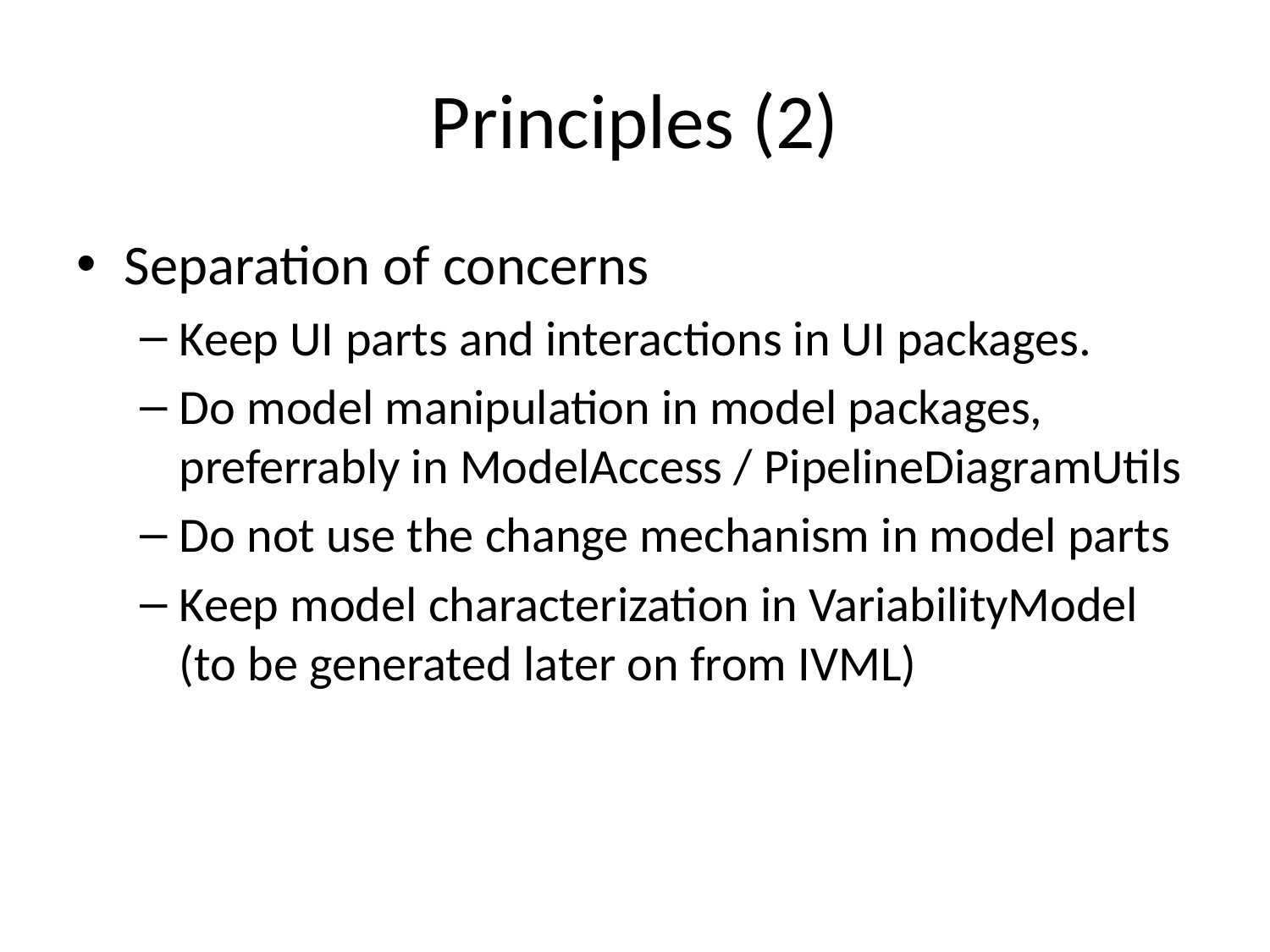

# Principles (2)
Separation of concerns
Keep UI parts and interactions in UI packages.
Do model manipulation in model packages, preferrably in ModelAccess / PipelineDiagramUtils
Do not use the change mechanism in model parts
Keep model characterization in VariabilityModel (to be generated later on from IVML)